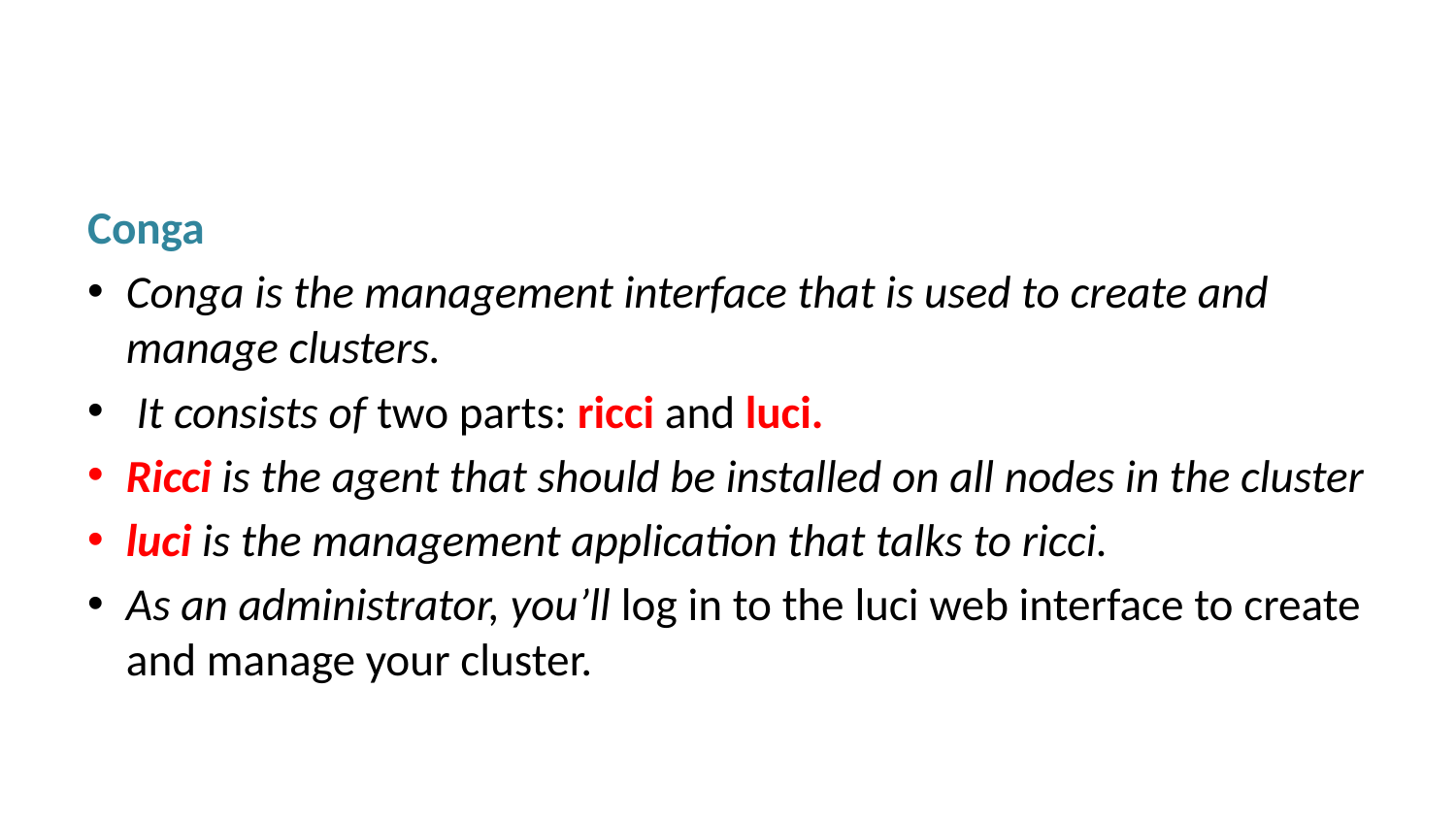

#
Conga
Conga is the management interface that is used to create and manage clusters.
 It consists of two parts: ricci and luci.
Ricci is the agent that should be installed on all nodes in the cluster
luci is the management application that talks to ricci.
As an administrator, you’ll log in to the luci web interface to create and manage your cluster.